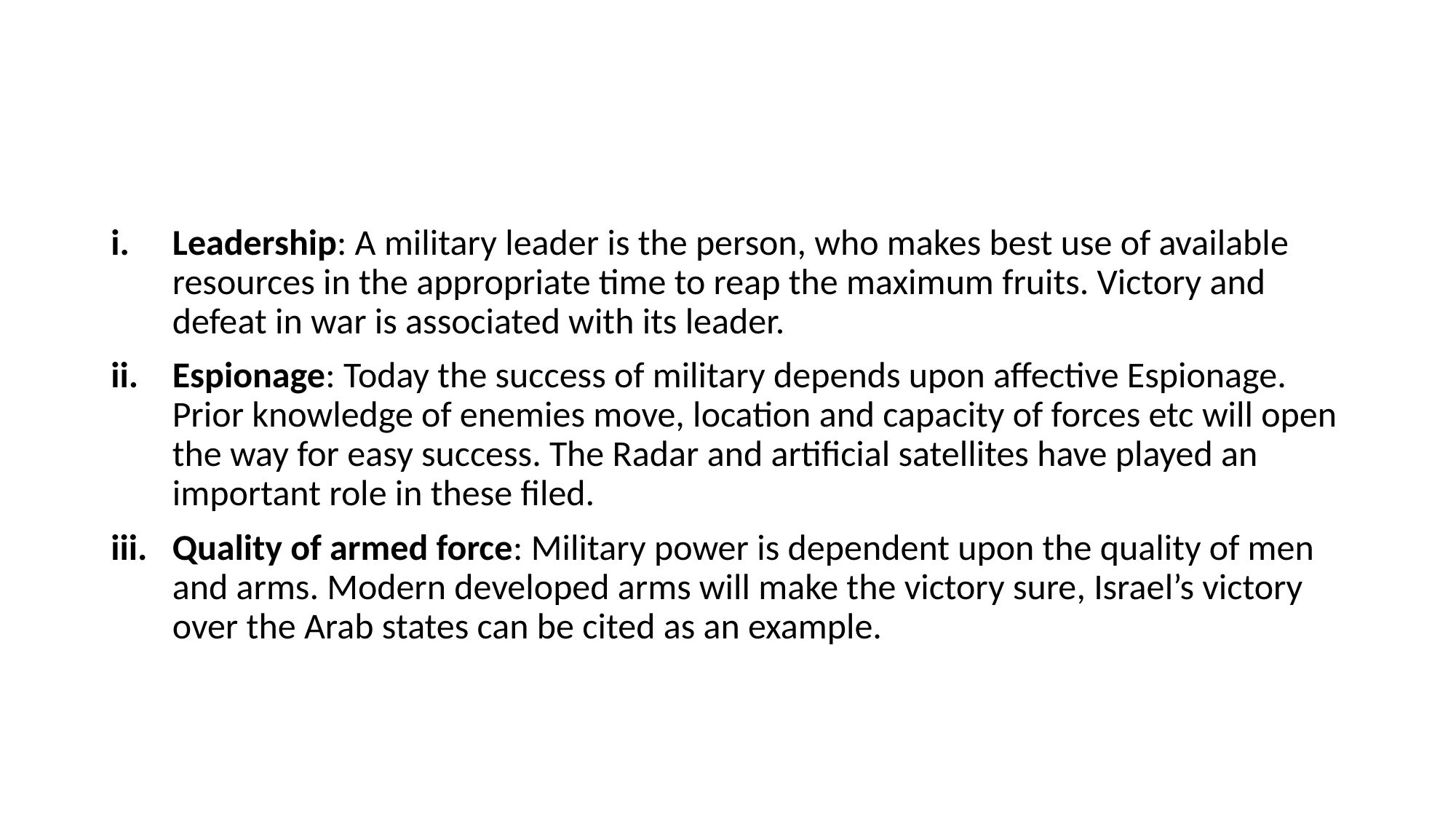

#
Leadership: A military leader is the person, who makes best use of available resources in the appropriate time to reap the maximum fruits. Victory and defeat in war is associated with its leader.
Espionage: Today the success of military depends upon affective Espionage. Prior knowledge of enemies move, location and capacity of forces etc will open the way for easy success. The Radar and artificial satellites have played an important role in these filed.
Quality of armed force: Military power is dependent upon the quality of men and arms. Modern developed arms will make the victory sure, Israel’s victory over the Arab states can be cited as an example.